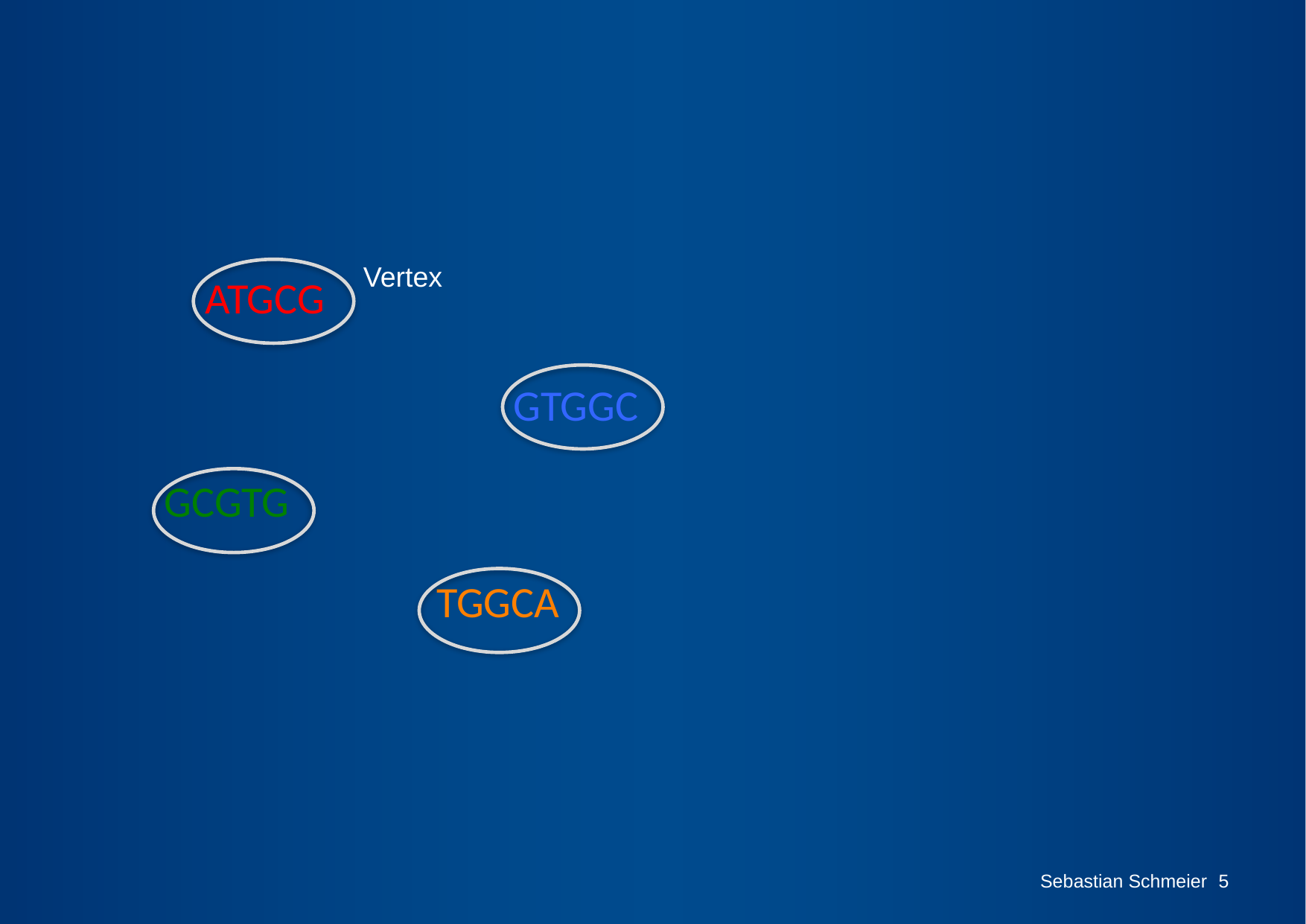

#
Vertex

ATGCG

GTGGC
GCGTG

TGGCA
Sebastian Schmeier
5